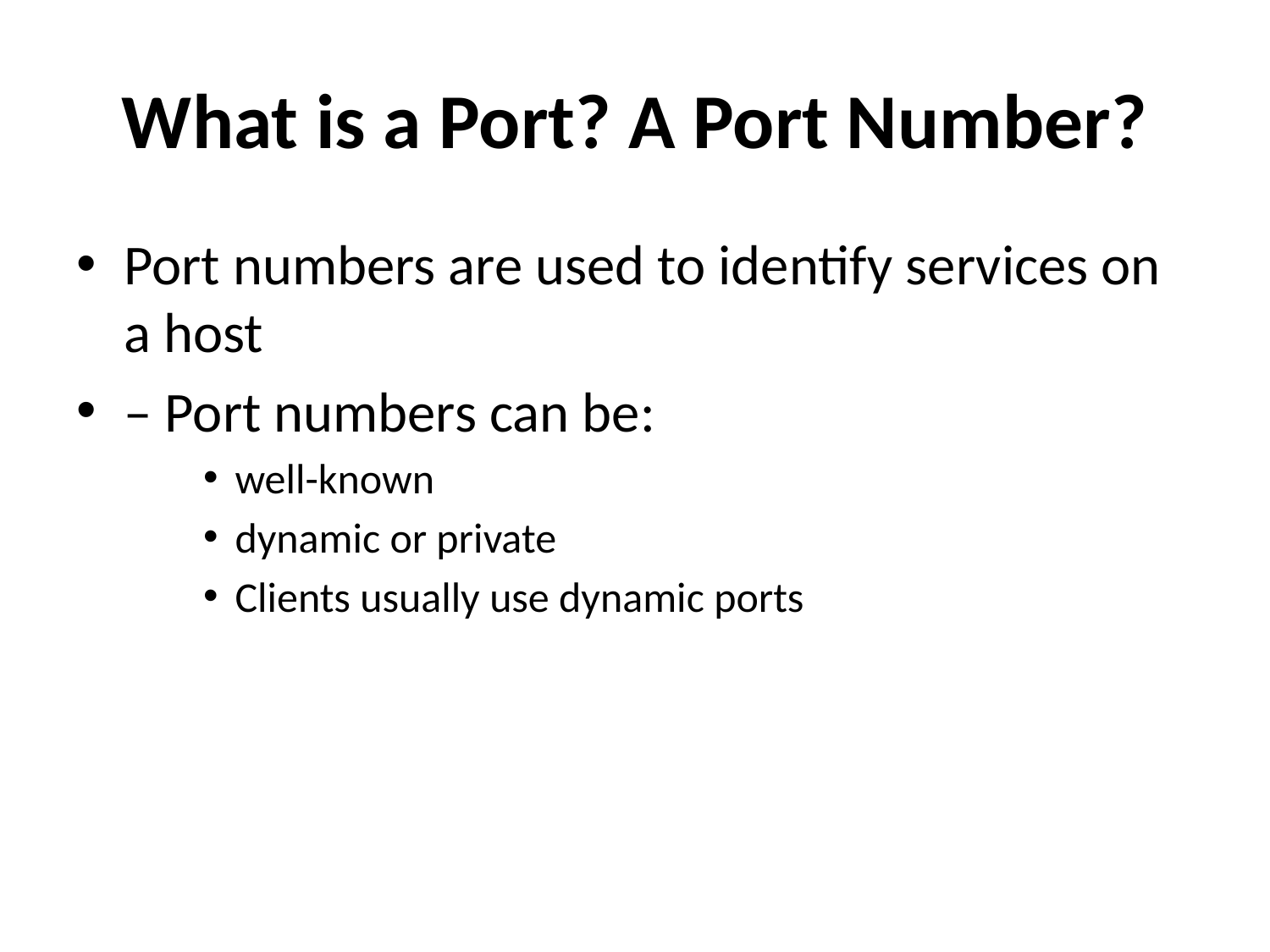

# What is a Port? A Port Number?
Port numbers are used to identify services on a host
– Port numbers can be:
well-known
dynamic or private
Clients usually use dynamic ports